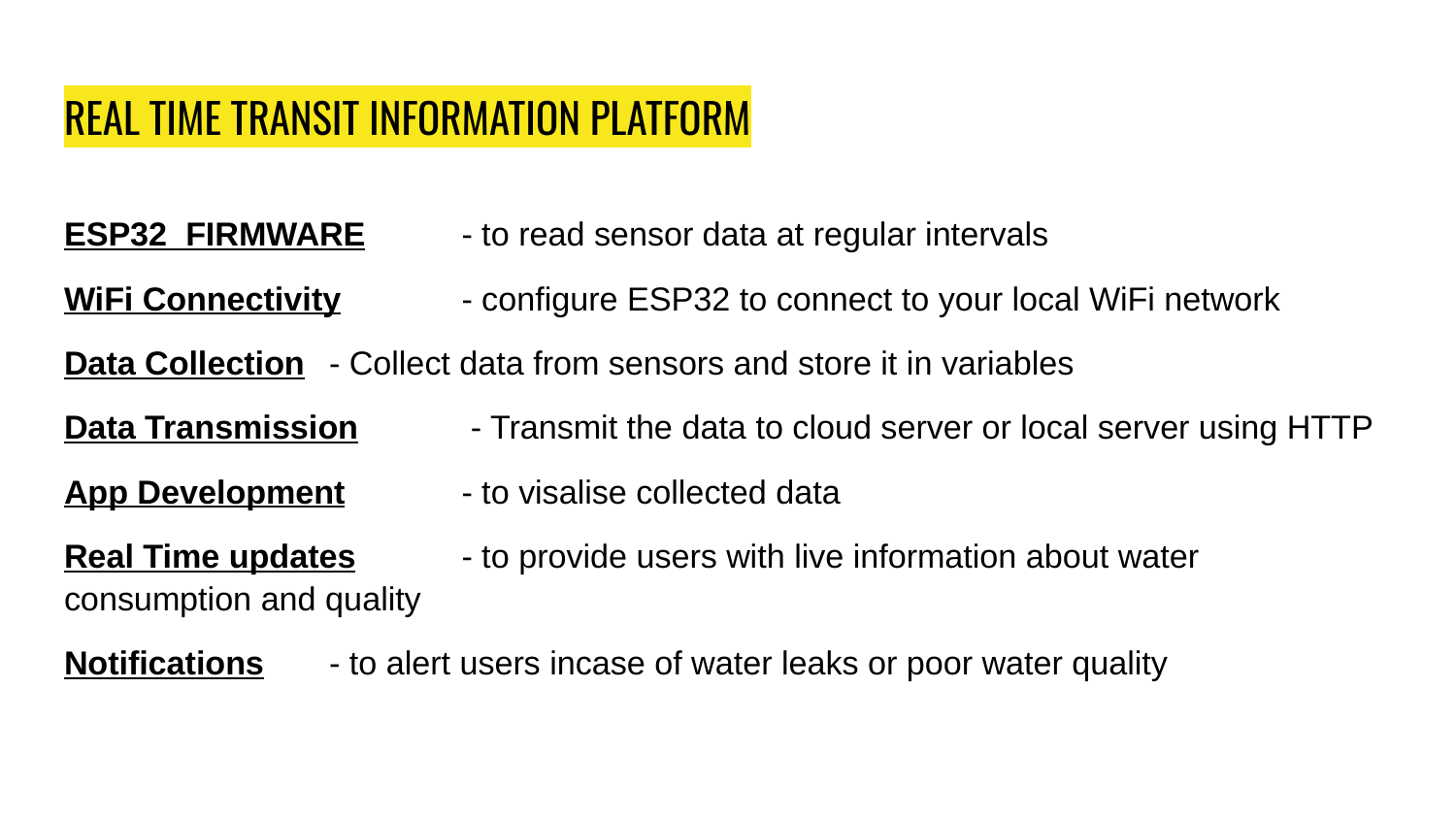

# REAL TIME TRANSIT INFORMATION PLATFORM
ESP32  FIRMWARE 	- to read sensor data at regular intervals
WiFi Connectivity 		- configure ESP32 to connect to your local WiFi network
Data Collection 		- Collect data from sensors and store it in variables
Data Transmission	 - Transmit the data to cloud server or local server using HTTP
App Development 		- to visalise collected data
Real Time updates 	- to provide users with live information about water consumption and quality
Notifications 			- to alert users incase of water leaks or poor water quality